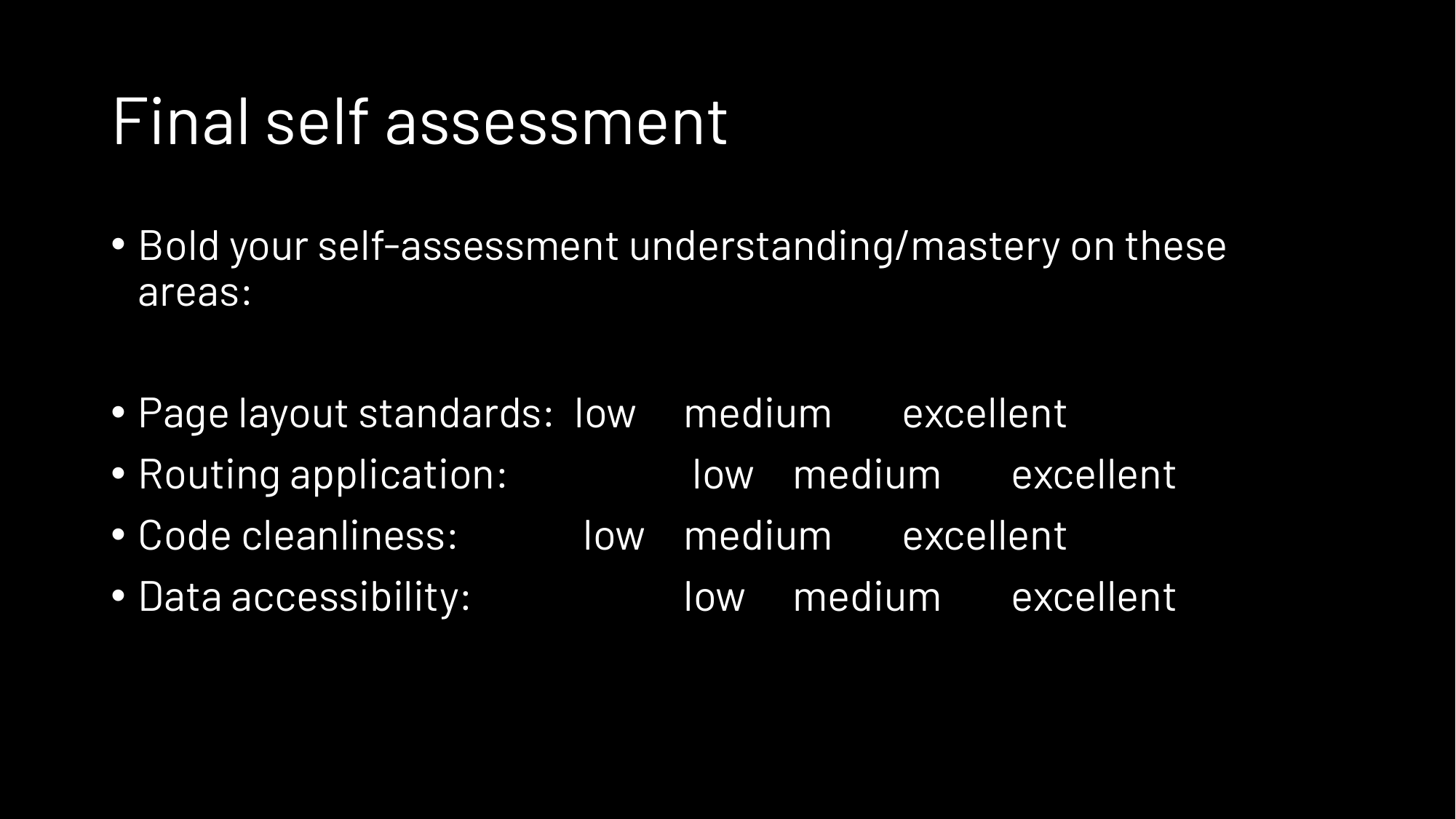

# Final self assessment
Bold your self-assessment understanding/mastery on these areas:

Page layout standards:	low	medium	excellent
Routing application:		 low	medium	excellent
Code cleanliness:		 low	medium	excellent
Data accessibility: 		low	medium	excellent